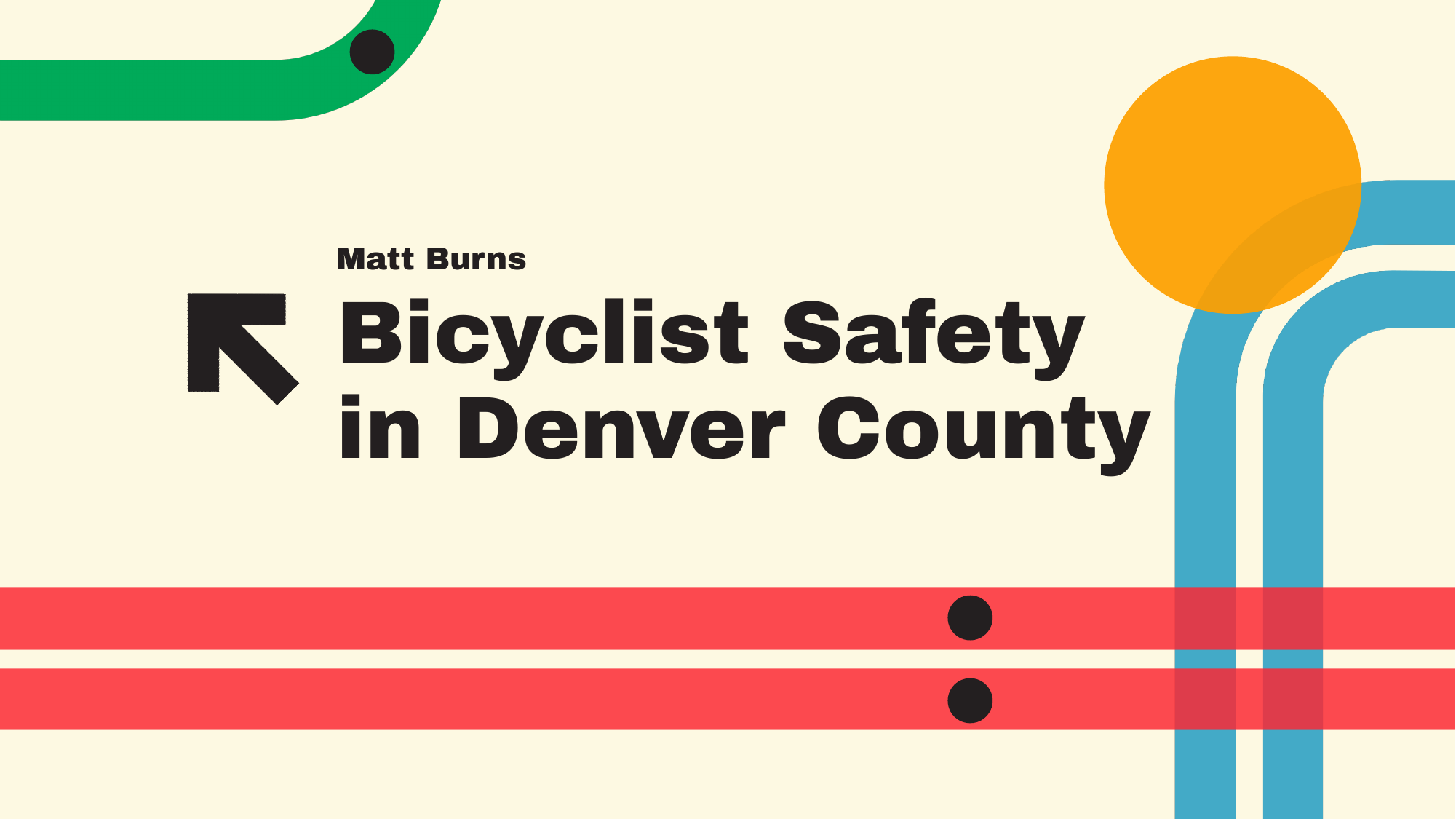

Matt Burns
# Bicyclist Safety in Denver County